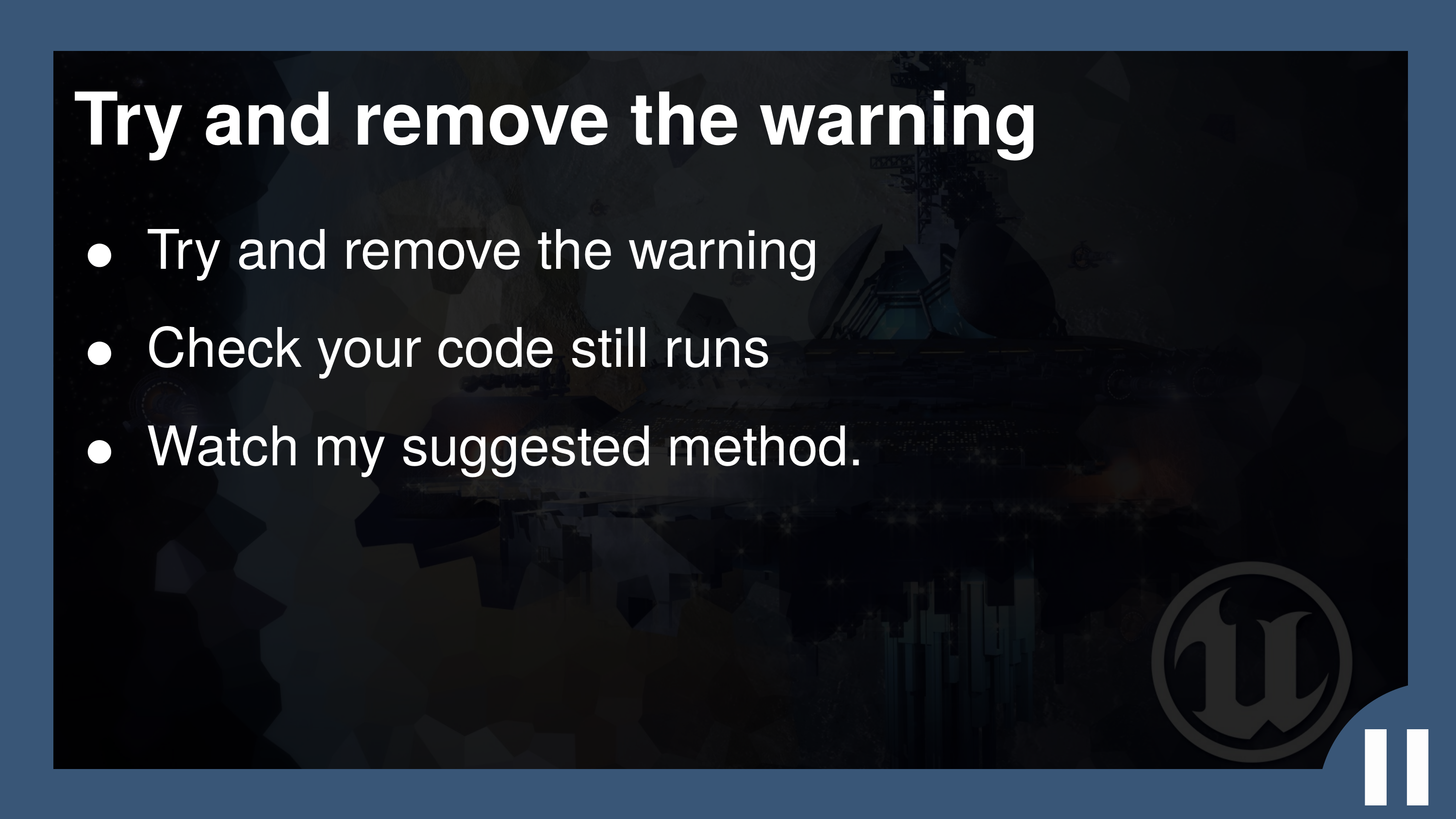

Try and remove the warning
Try and remove the warning
Check your code still runs
Watch my suggested method.